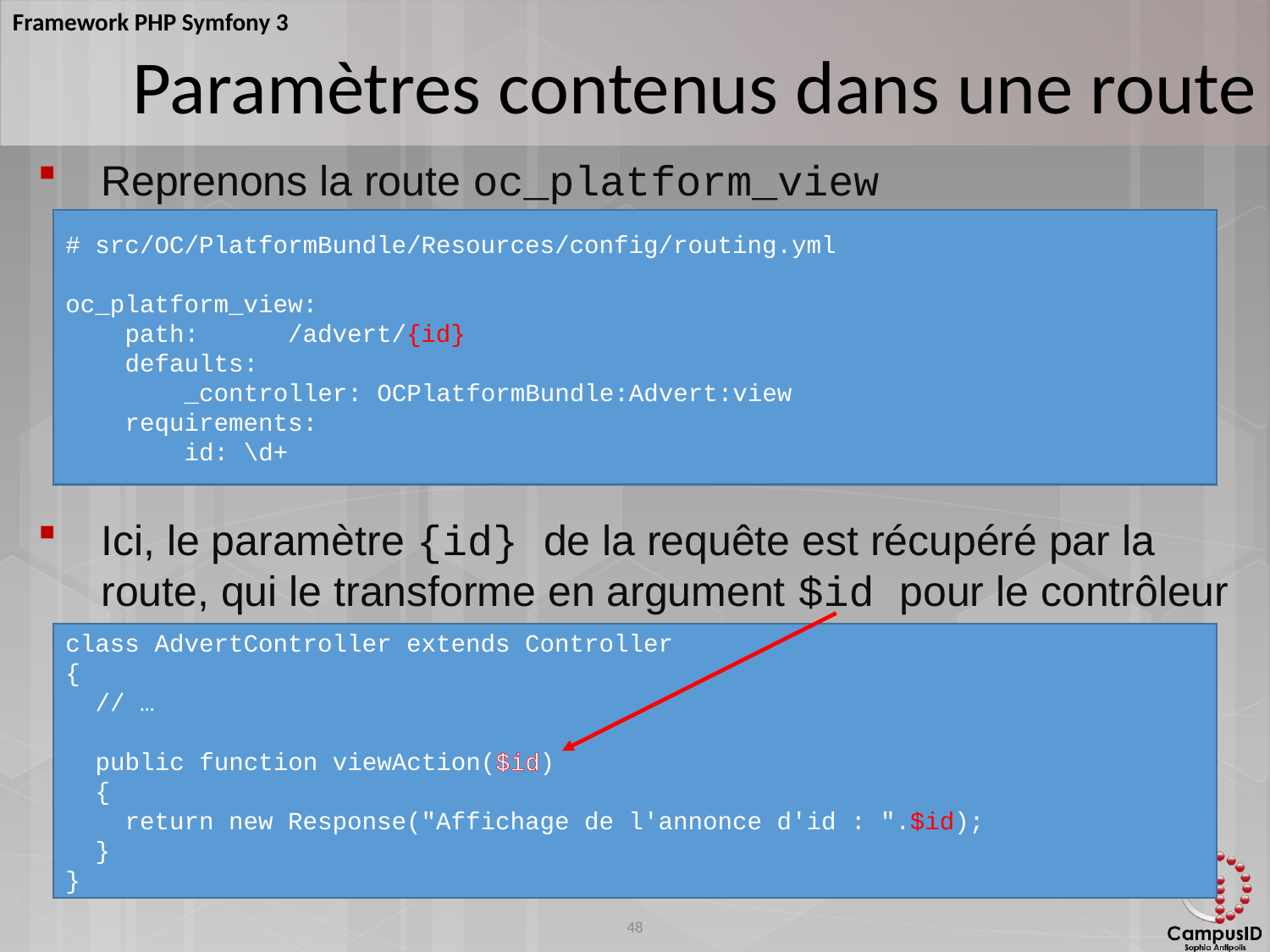

Paramètres contenus dans une route
Reprenons la route oc_platform_view

Ici, le paramètre {id} de la requête est récupéré par la route, qui le transforme en argument $id pour le contrôleur
# src/OC/PlatformBundle/Resources/config/routing.yml

oc_platform_view:
    path:      /advert/{id}
    defaults:
        _controller: OCPlatformBundle:Advert:view
    requirements:
        id: \d+
class AdvertController extends Controller
{
  // …

  public function viewAction($id)
  {
    return new Response("Affichage de l'annonce d'id : ".$id);
  }
}